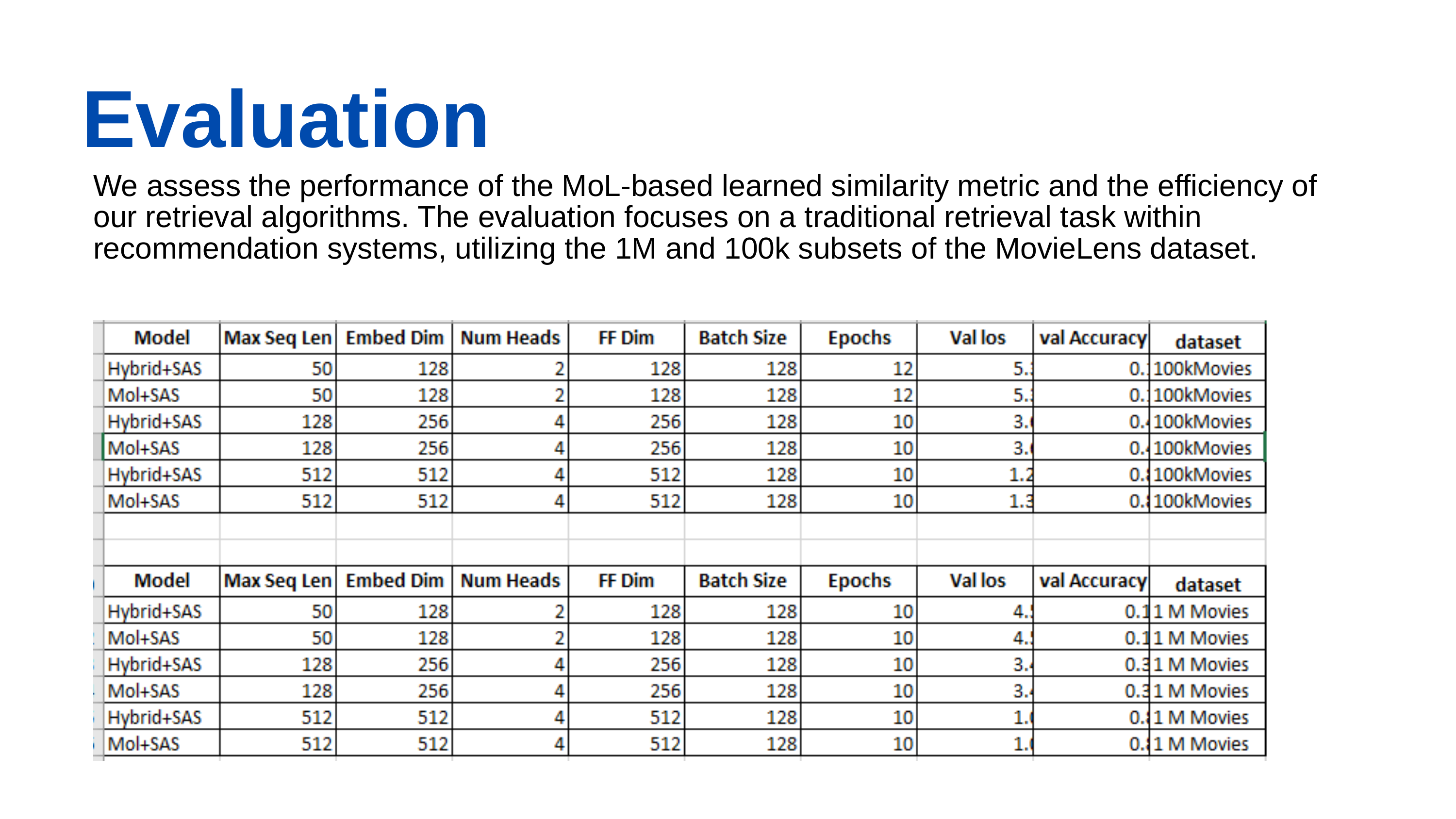

Evaluation
We assess the performance of the MoL-based learned similarity metric and the efficiency of our retrieval algorithms. The evaluation focuses on a traditional retrieval task within recommendation systems, utilizing the 1M and 100k subsets of the MovieLens dataset.